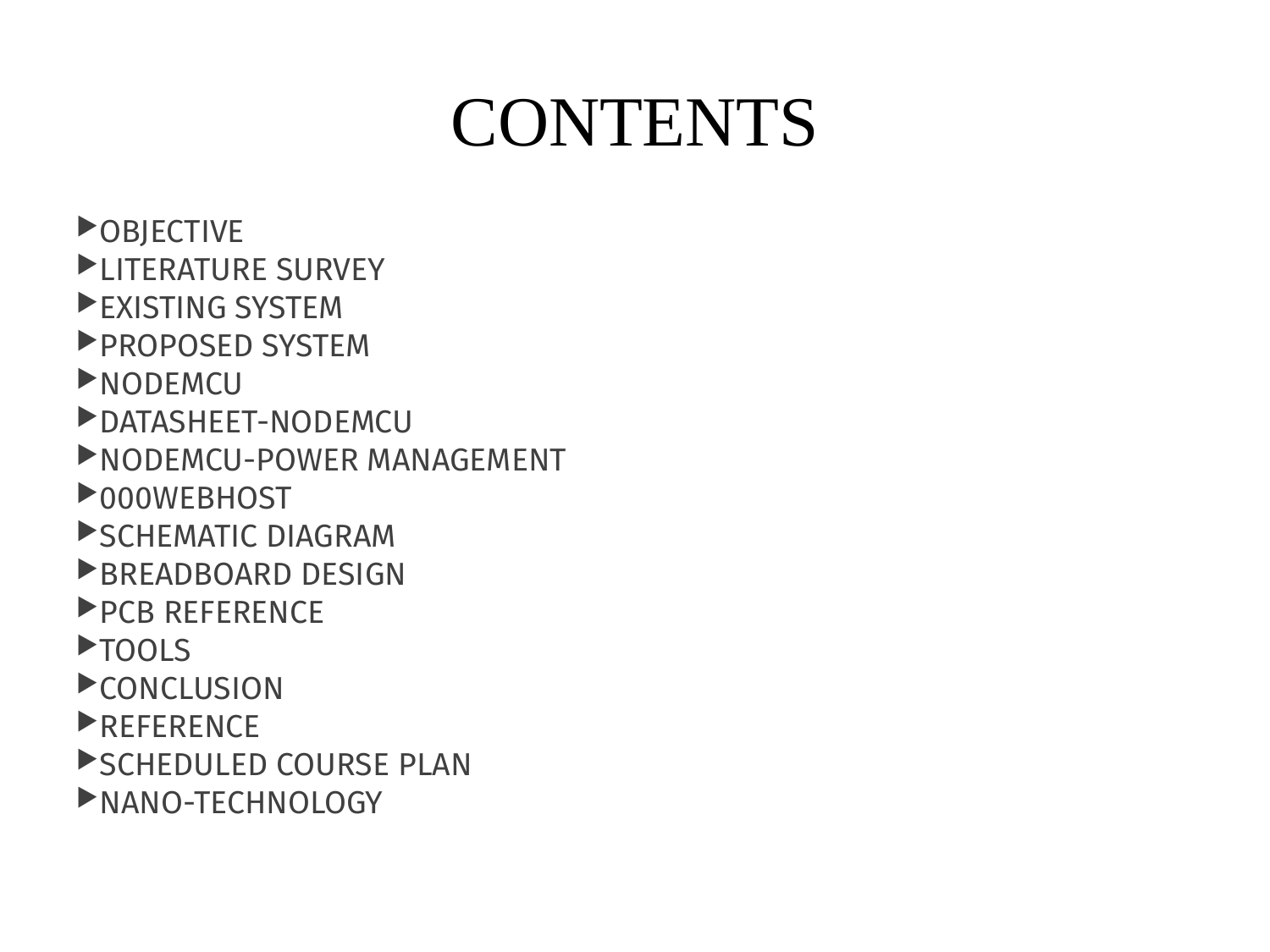

# CONTENTS
OBJECTIVE
LITERATURE SURVEY
EXISTING SYSTEM
PROPOSED SYSTEM
NODEMCU
DATASHEET-NODEMCU
NODEMCU-POWER MANAGEMENT
000WEBHOST
SCHEMATIC DIAGRAM
BREADBOARD DESIGN
PCB REFERENCE
TOOLS
CONCLUSION
REFERENCE
SCHEDULED COURSE PLAN
NANO-TECHNOLOGY